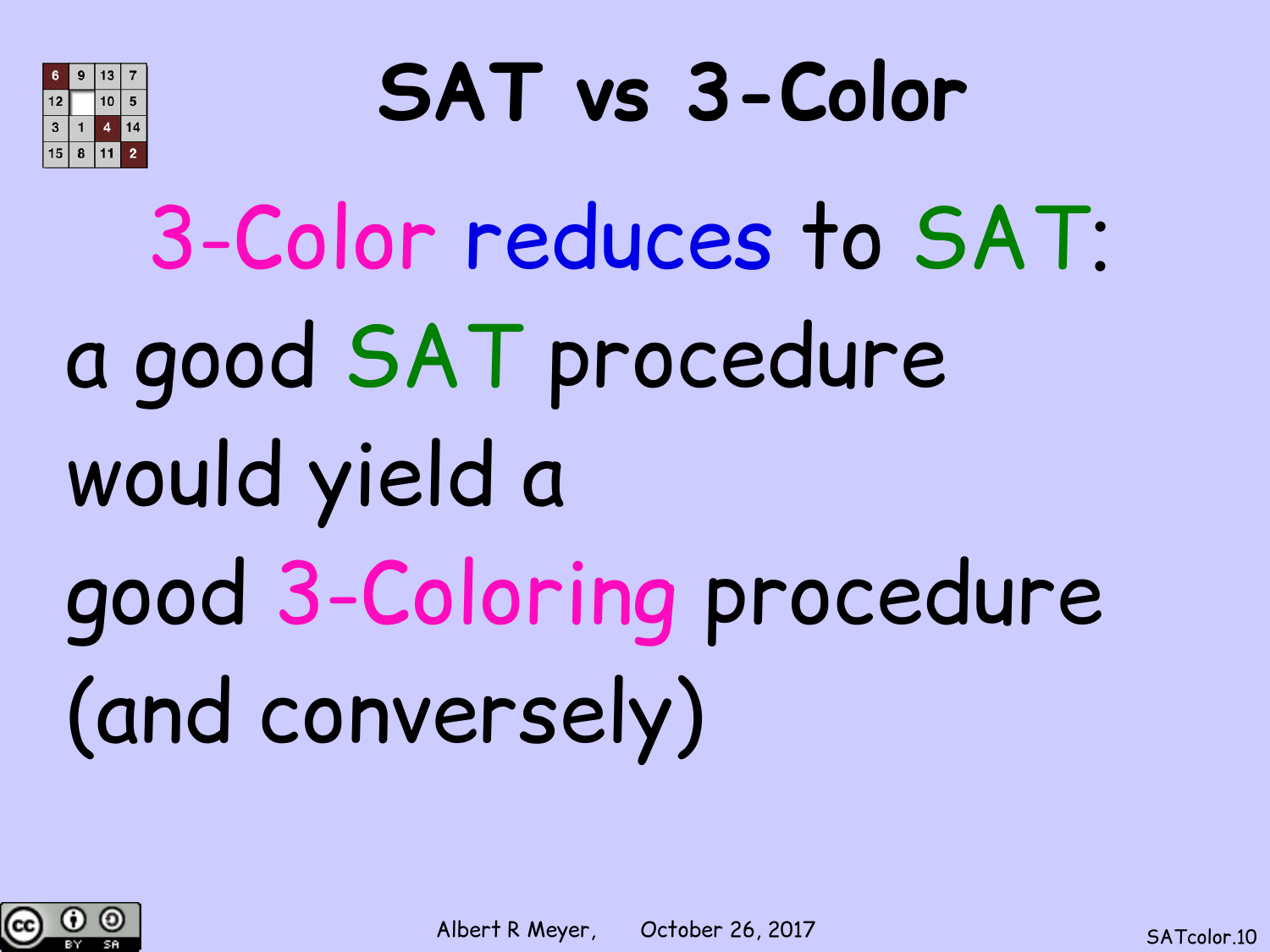

# SAT vs 3-Color
3-Color reduces to SAT:
a good SAT procedure
would yield a
good 3-Coloring procedure
(and conversely)
SATcolor.10